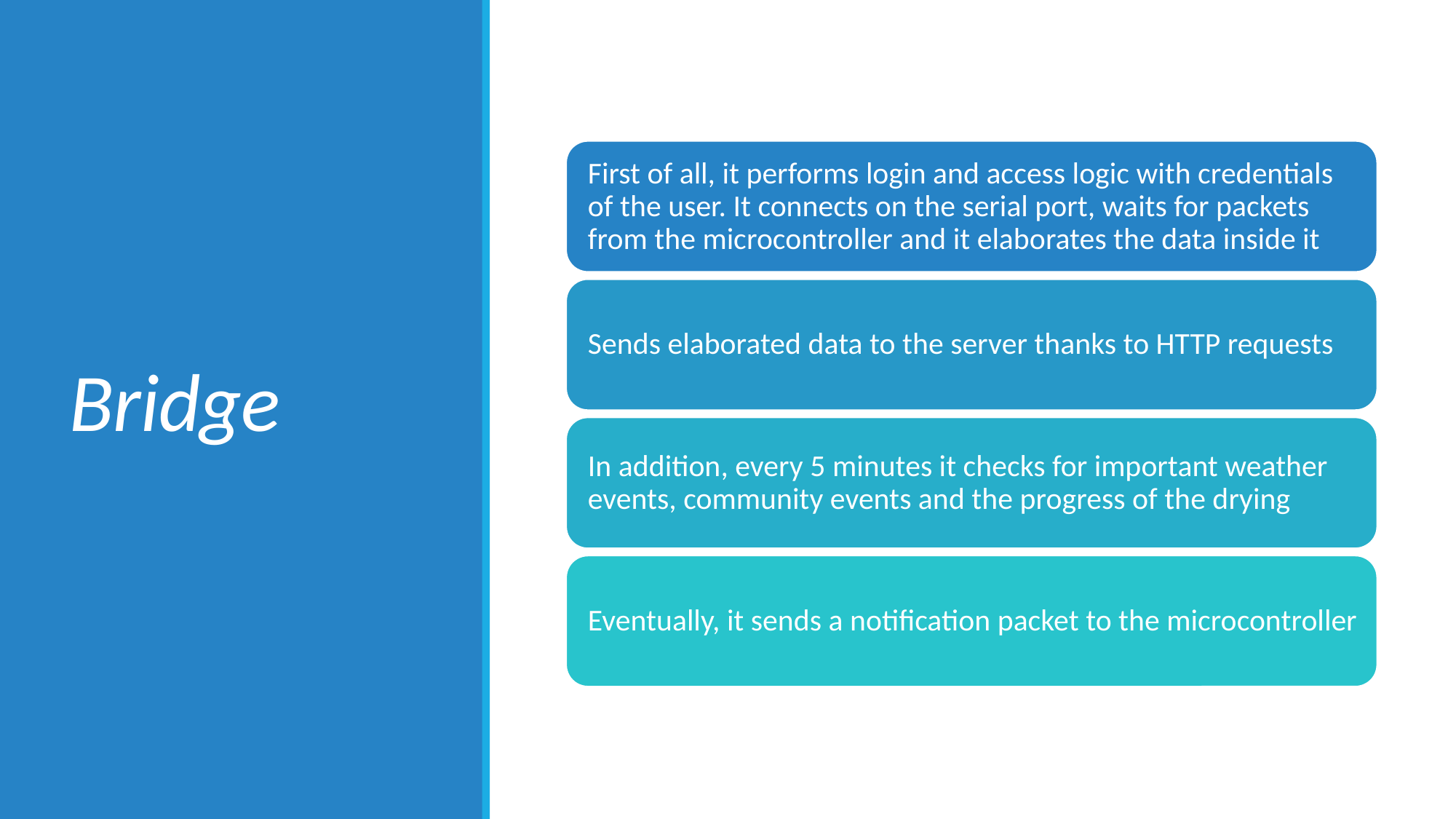

# Bridge
First of all, it performs login and access logic with credentials of the user. It connects on the serial port, waits for packets from the microcontroller and it elaborates the data inside it
Sends elaborated data to the server thanks to HTTP requests
In addition, every 5 minutes it checks for important weather events, community events and the progress of the drying
Eventually, it sends a notification packet to the microcontroller